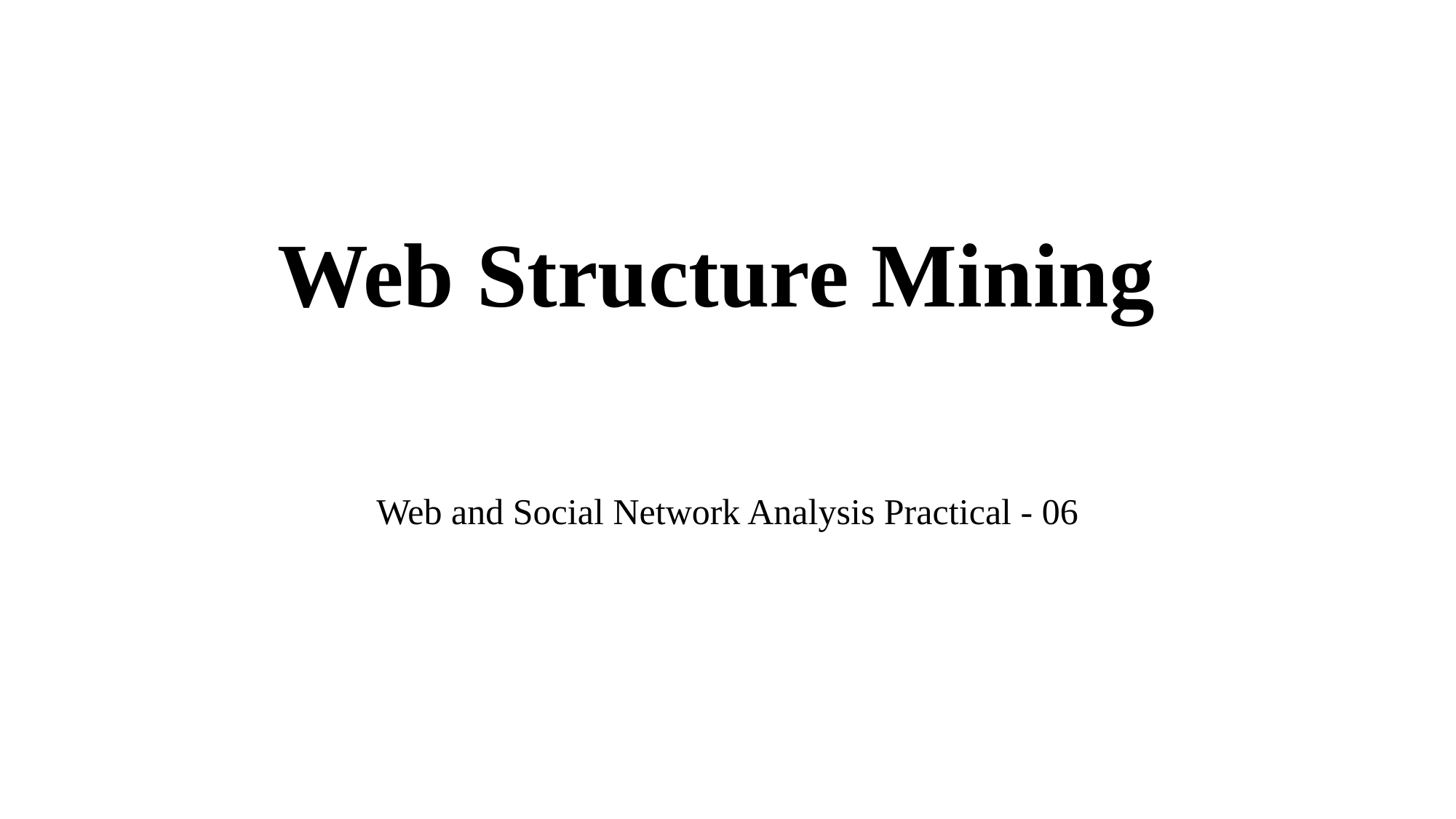

# Web Structure Mining
Web and Social Network Analysis Practical - 06